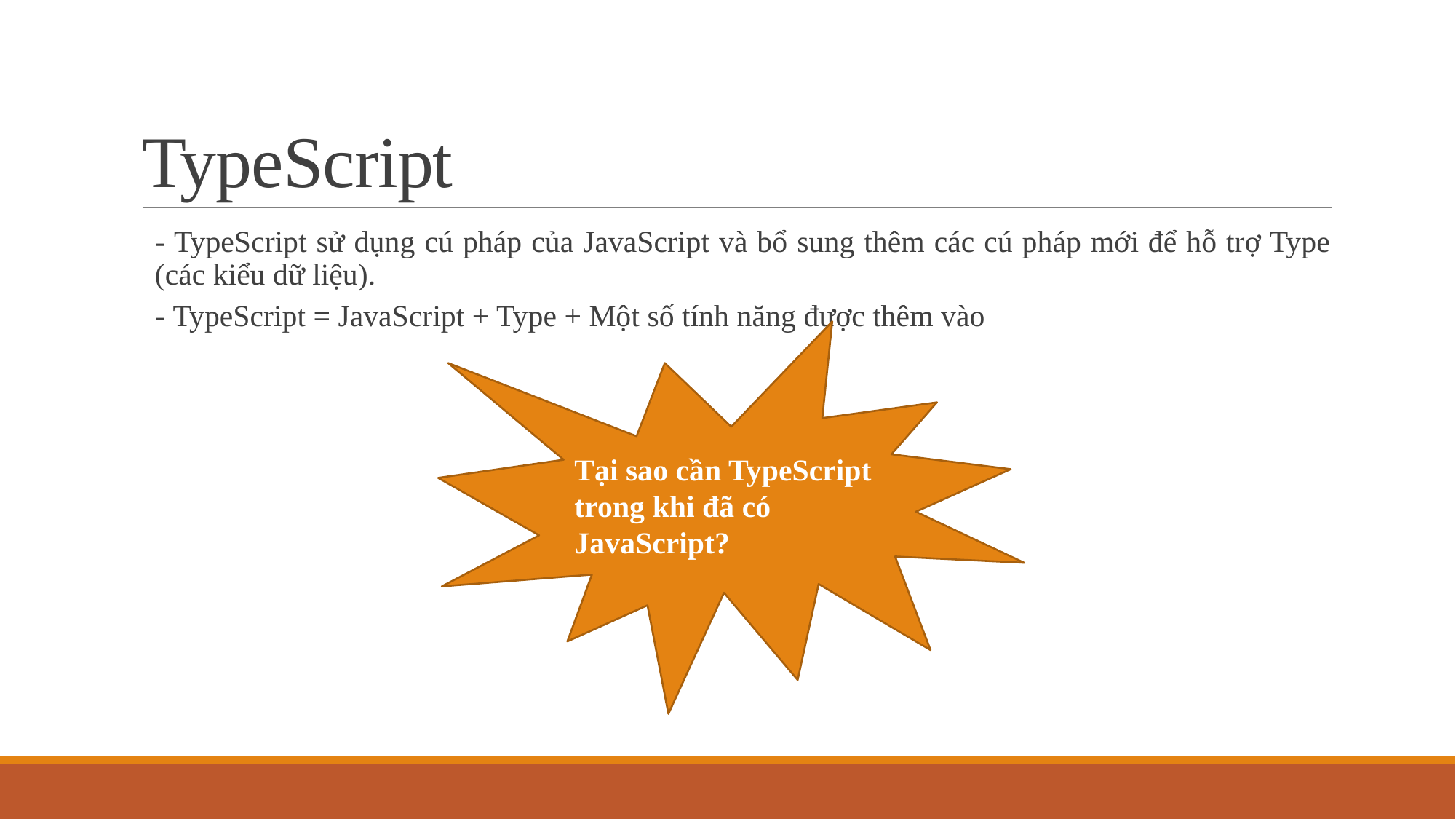

# TypeScript
- TypeScript sử dụng cú pháp của JavaScript và bổ sung thêm các cú pháp mới để hỗ trợ Type (các kiểu dữ liệu).
- TypeScript = JavaScript + Type + Một số tính năng được thêm vào
Tại sao cần TypeScript trong khi đã có JavaScript?